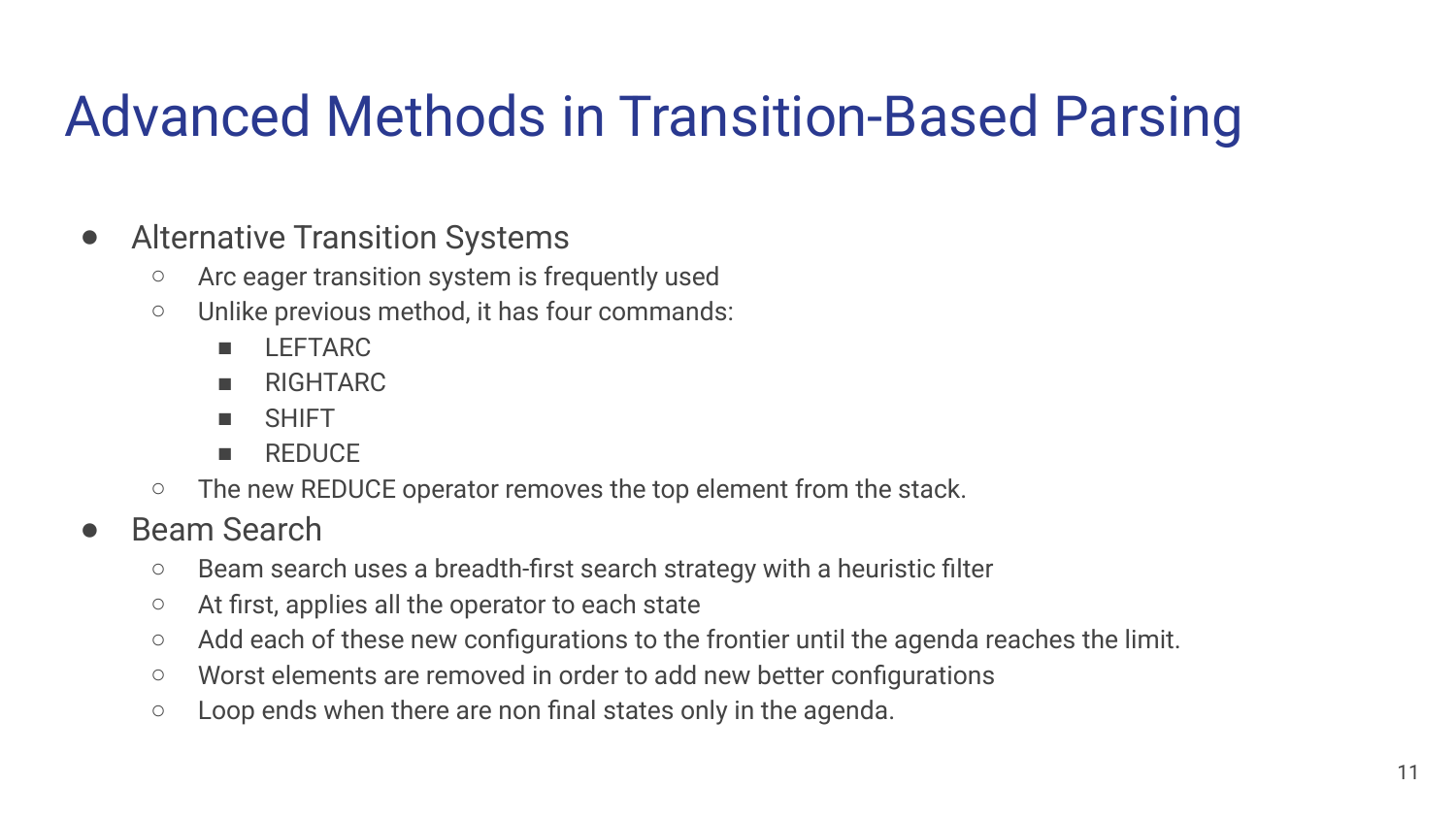

# Advanced Methods in Transition-Based Parsing
Alternative Transition Systems
Arc eager transition system is frequently used
Unlike previous method, it has four commands:
LEFTARC
RIGHTARC
SHIFT
REDUCE
The new REDUCE operator removes the top element from the stack.
Beam Search
Beam search uses a breadth-first search strategy with a heuristic filter
At first, applies all the operator to each state
Add each of these new configurations to the frontier until the agenda reaches the limit.
Worst elements are removed in order to add new better configurations
Loop ends when there are non final states only in the agenda.
11